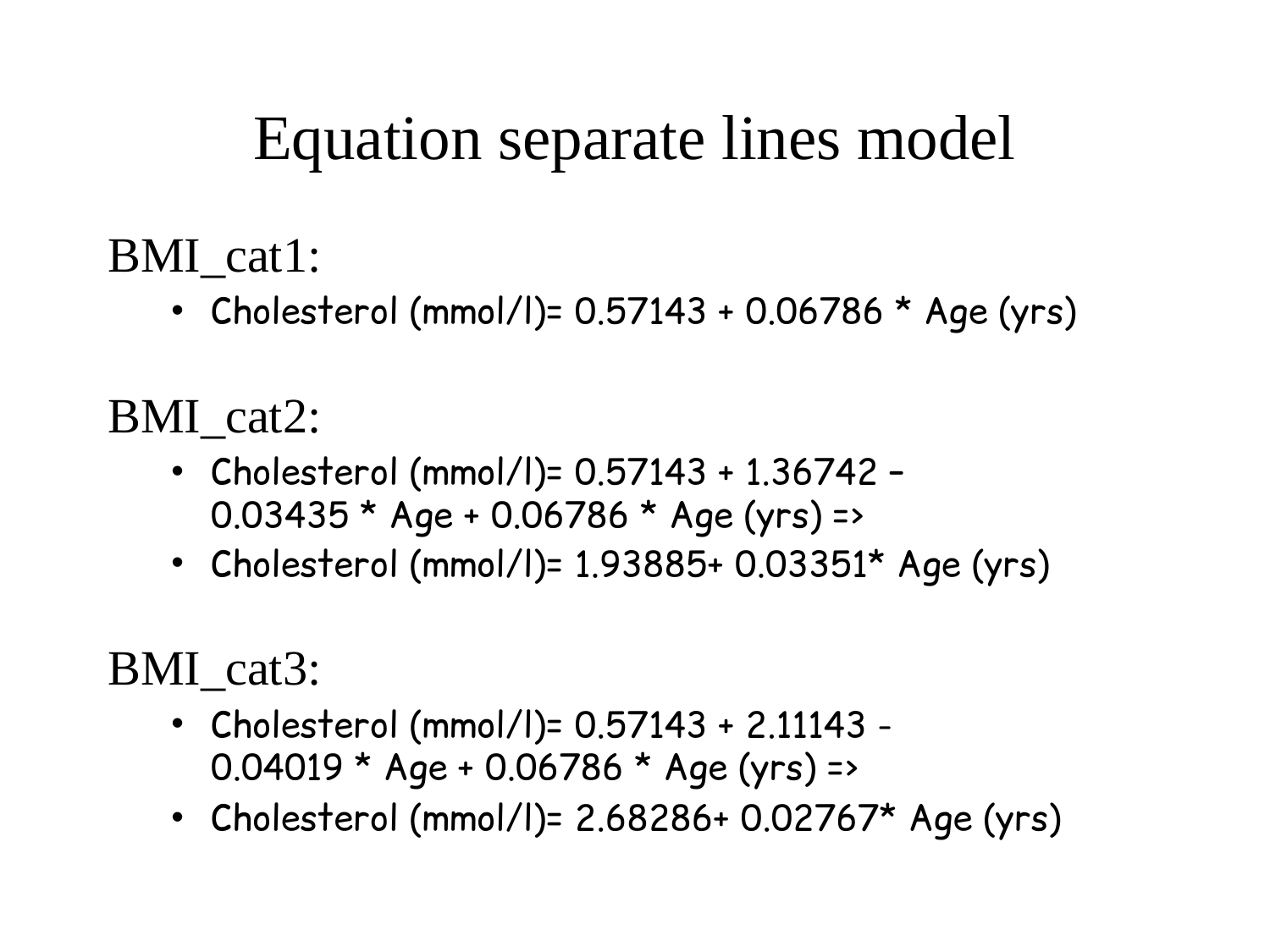

# Equation separate lines model
BMI_cat1:
Cholesterol (mmol/l)= 0.57143 + 0.06786 * Age (yrs)
BMI_cat2:
Cholesterol (mmol/l)= 0.57143 + 1.36742 –
0.03435 * Age + 0.06786 * Age (yrs) =>
Cholesterol (mmol/l)= 1.93885+ 0.03351* Age (yrs)
BMI_cat3:
Cholesterol (mmol/l)= 0.57143 + 2.11143 -
0.04019 * Age + 0.06786 * Age (yrs) =>
Cholesterol (mmol/l)= 2.68286+ 0.02767* Age (yrs)